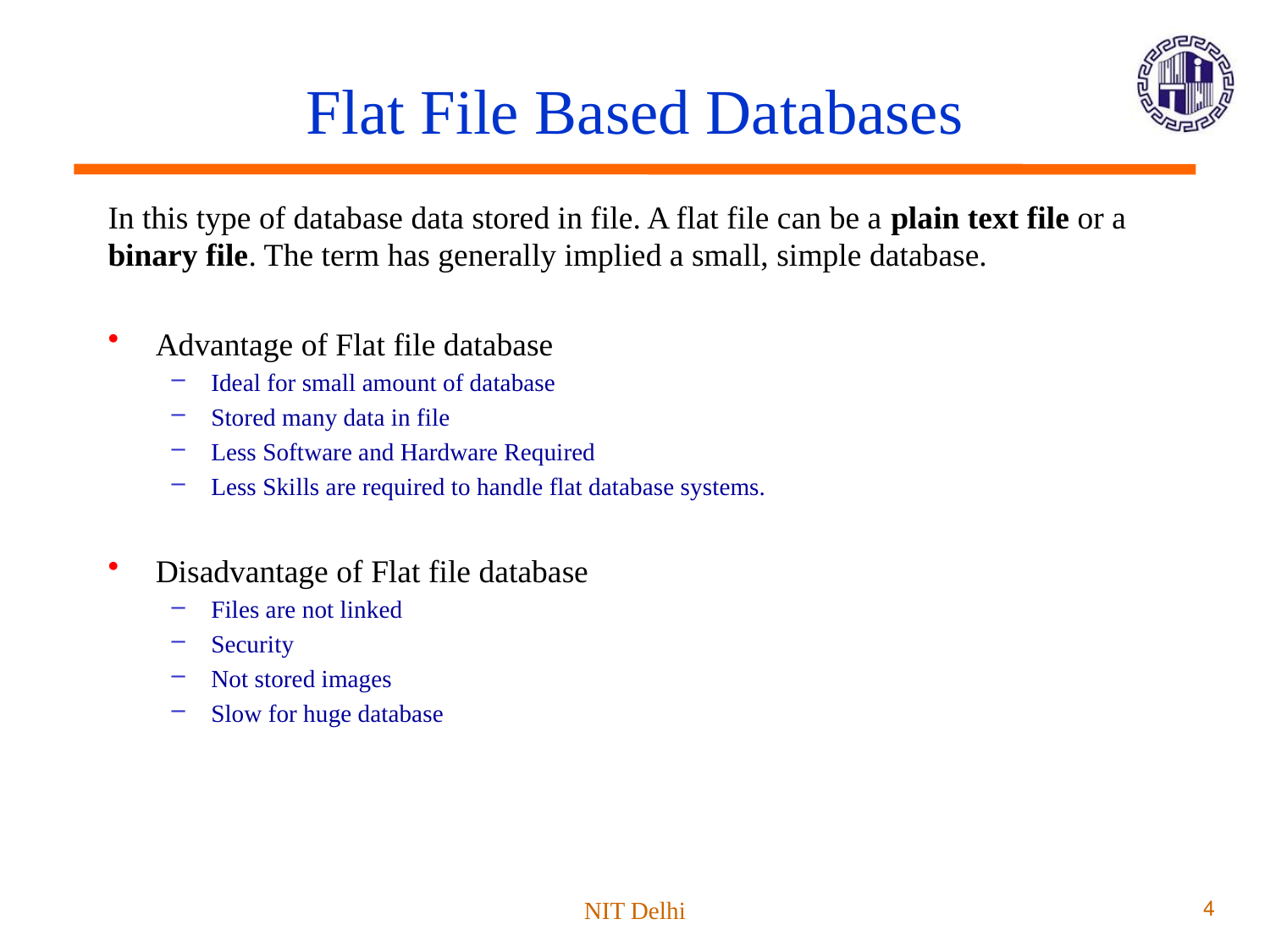

# Flat File Based Databases
In this type of database data stored in file. A flat file can be a plain text file or a binary file. The term has generally implied a small, simple database.

Advantage of Flat file database
Ideal for small amount of database
Stored many data in file
Less Software and Hardware Required
Less Skills are required to handle flat database systems.

Disadvantage of Flat file database
Files are not linked
Security
Not stored images
Slow for huge database
NIT Delhi
4